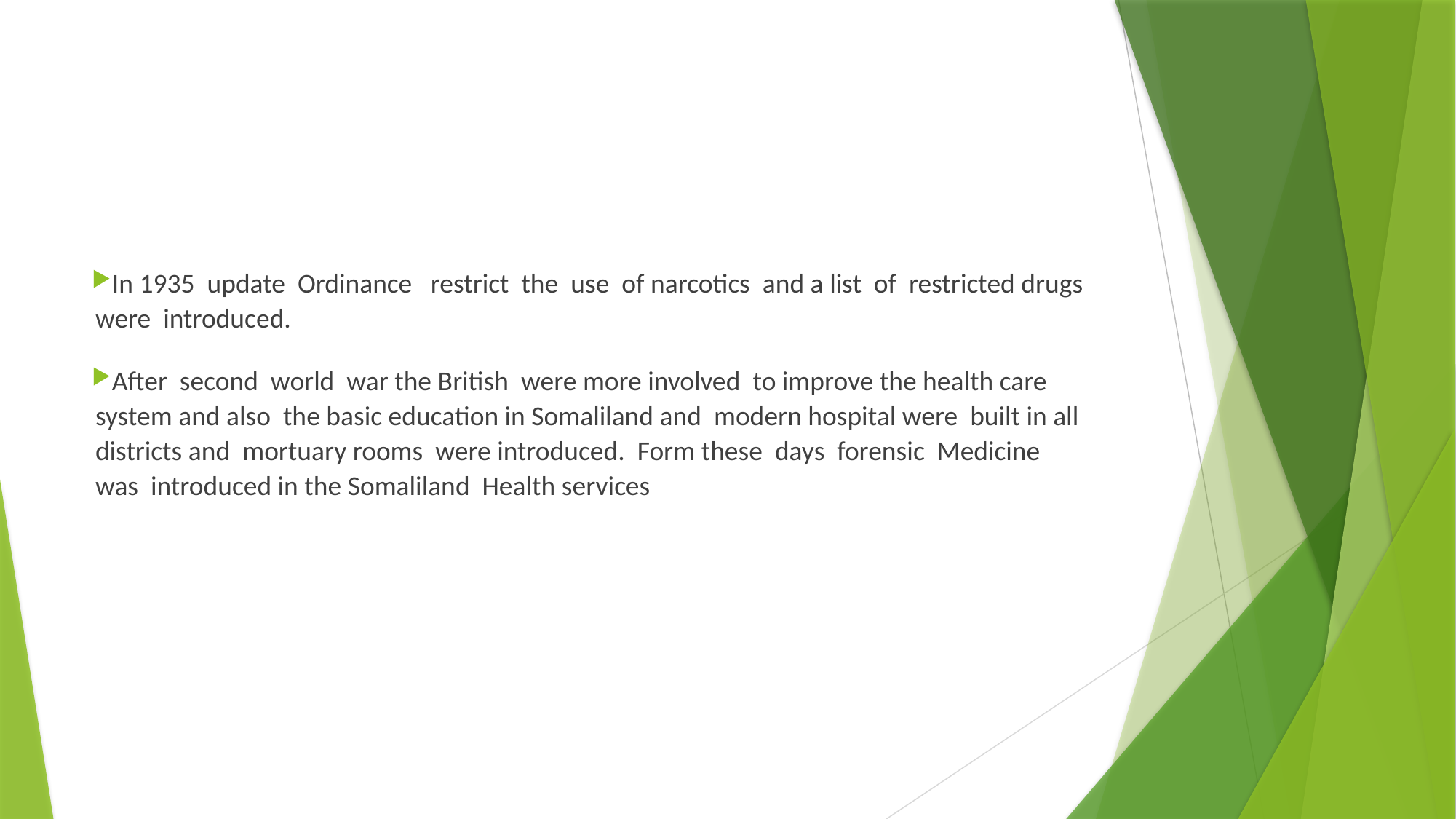

#
In 1935  update  Ordinance   restrict  the  use  of narcotics  and a list  of  restricted drugs  were  introduced.
After  second  world  war the British  were more involved  to improve the health care system and also  the basic education in Somaliland and  modern hospital were  built in all districts and  mortuary rooms  were introduced.  Form these  days  forensic  Medicine  was  introduced in the Somaliland  Health services